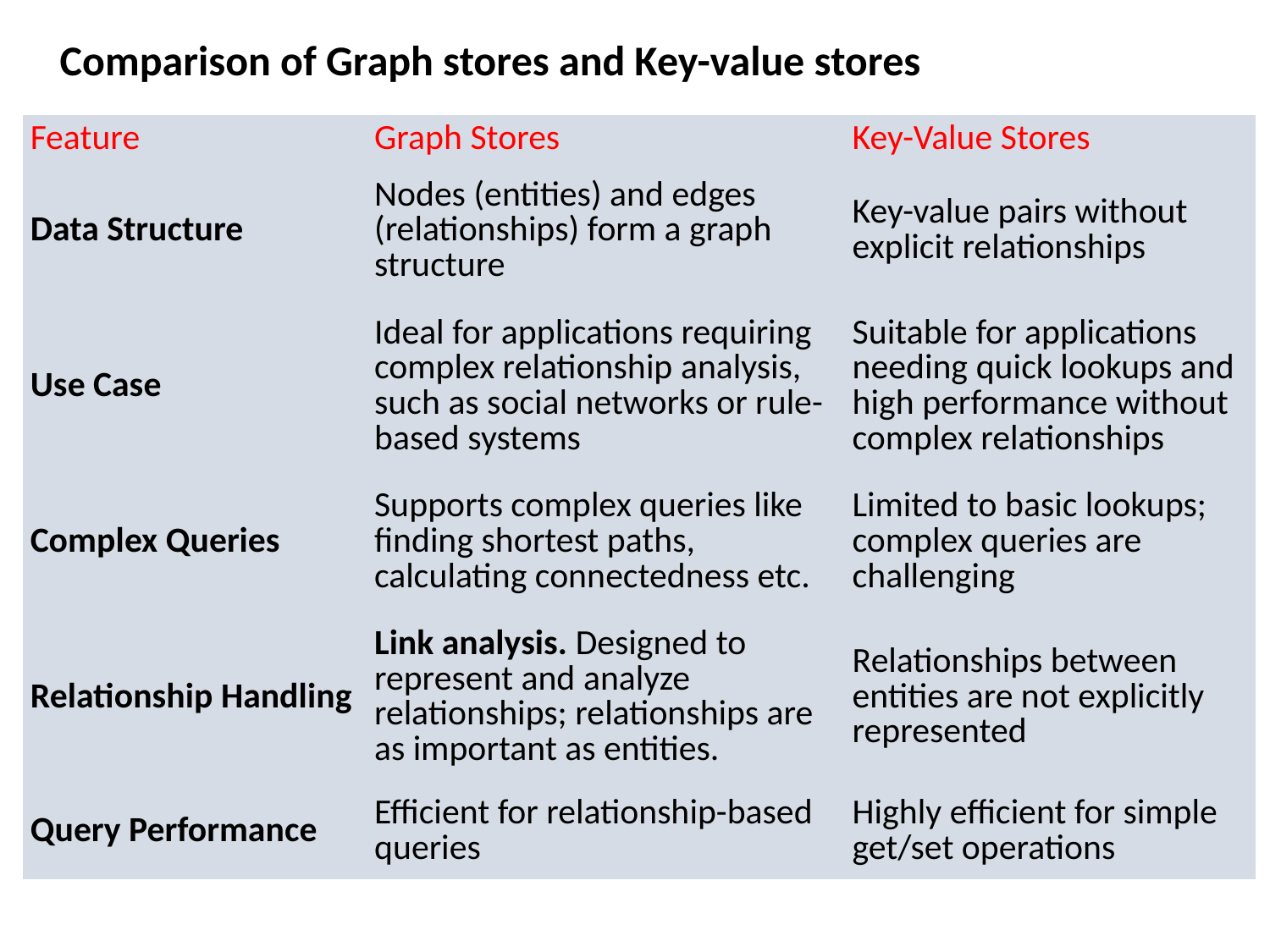

Comparison of Graph stores and Key-value stores

| Feature | Graph Stores | Key-Value Stores |
| --- | --- | --- |
| Data Structure | Nodes (entities) and edges (relationships) form a graph structure | Key-value pairs without explicit relationships |
| Use Case | Ideal for applications requiring complex relationship analysis, such as social networks or rule-based systems | Suitable for applications needing quick lookups and high performance without complex relationships |
| Complex Queries | Supports complex queries like finding shortest paths, calculating connectedness etc. | Limited to basic lookups; complex queries are challenging |
| Relationship Handling | Link analysis. Designed to represent and analyze relationships; relationships are as important as entities. | Relationships between entities are not explicitly represented |
| Query Performance | Efficient for relationship-based queries | Highly efficient for simple get/set operations |